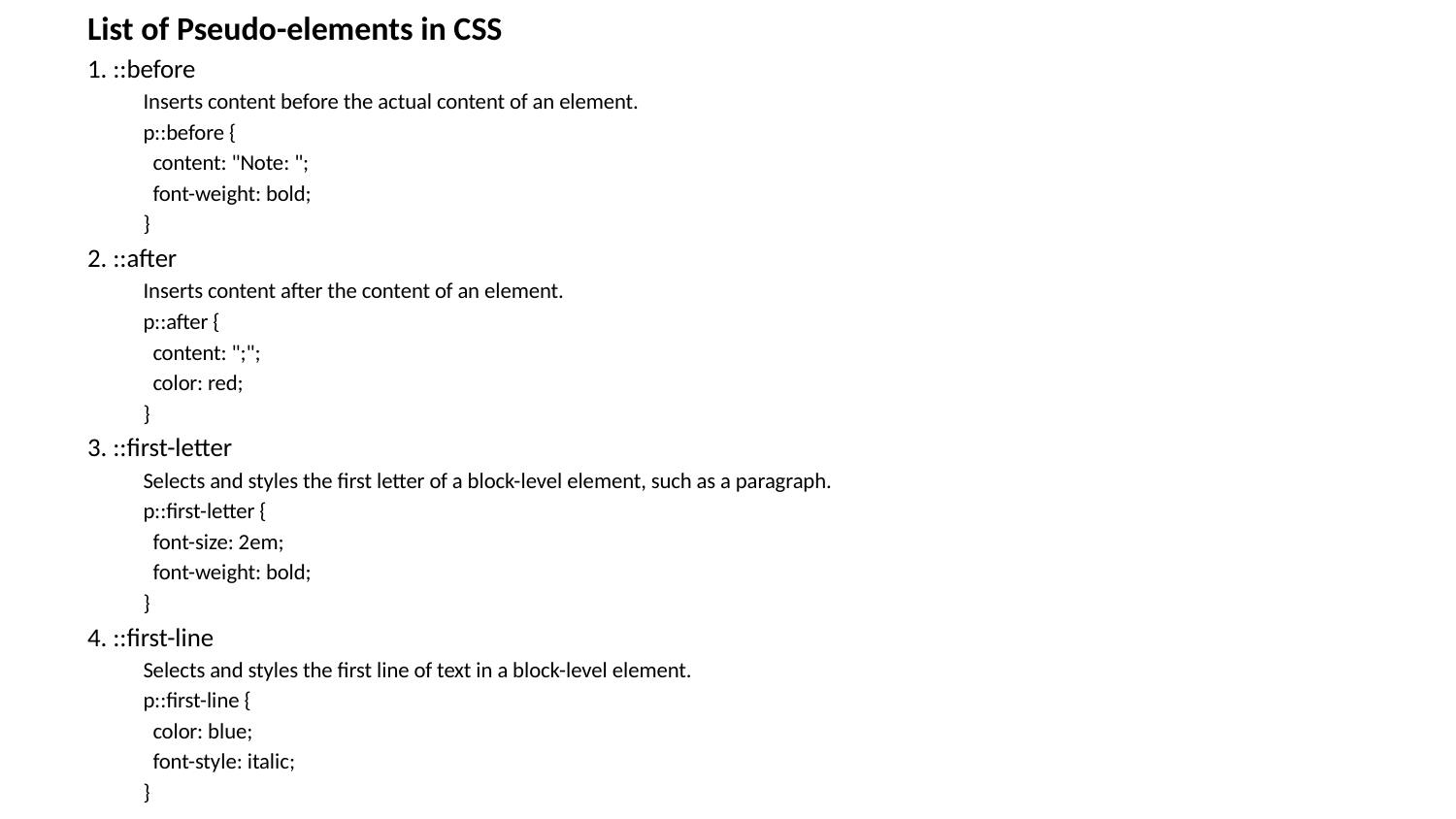

List of Pseudo-elements in CSS
1. ::before
Inserts content before the actual content of an element.
p::before {
  content: "Note: ";
  font-weight: bold;
}
2. ::after
Inserts content after the content of an element.
p::after {
  content: ";";
  color: red;
}
3. ::first-letter
Selects and styles the first letter of a block-level element, such as a paragraph.
p::first-letter {
  font-size: 2em;
  font-weight: bold;
}
4. ::first-line
Selects and styles the first line of text in a block-level element.
p::first-line {
  color: blue;
  font-style: italic;
}